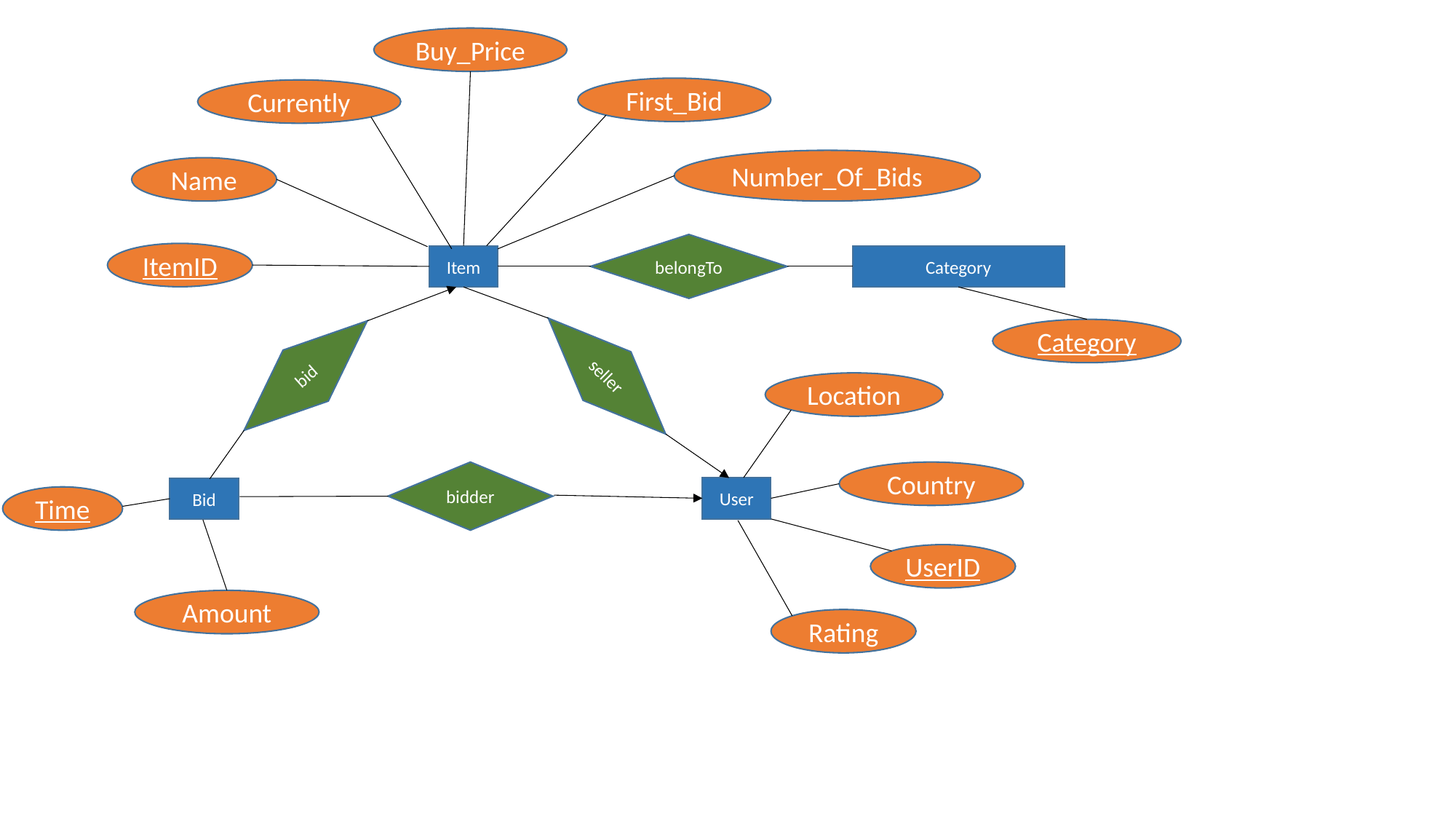

Buy_Price
First_Bid
Currently
Number_Of_Bids
Name
belongTo
ItemID
Item
Category
Category
bid
seller
Location
bidder
Country
User
Bid
Time
UserID
Amount
Rating